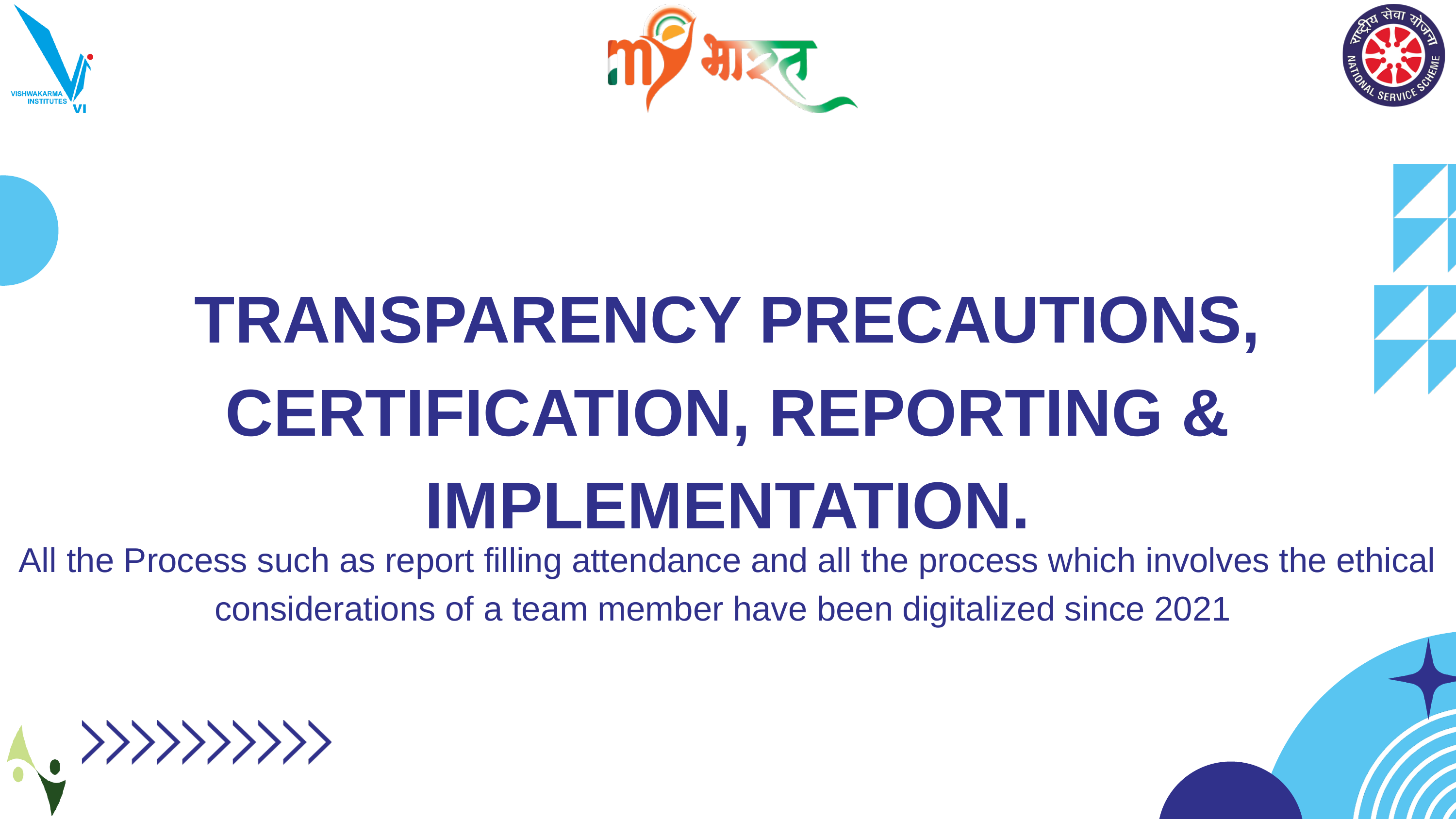

TRANSPARENCY PRECAUTIONS, CERTIFICATION, REPORTING & IMPLEMENTATION.

All the Process such as report filling attendance and all the process which involves the ethical considerations of a team member have been digitalized since 2021